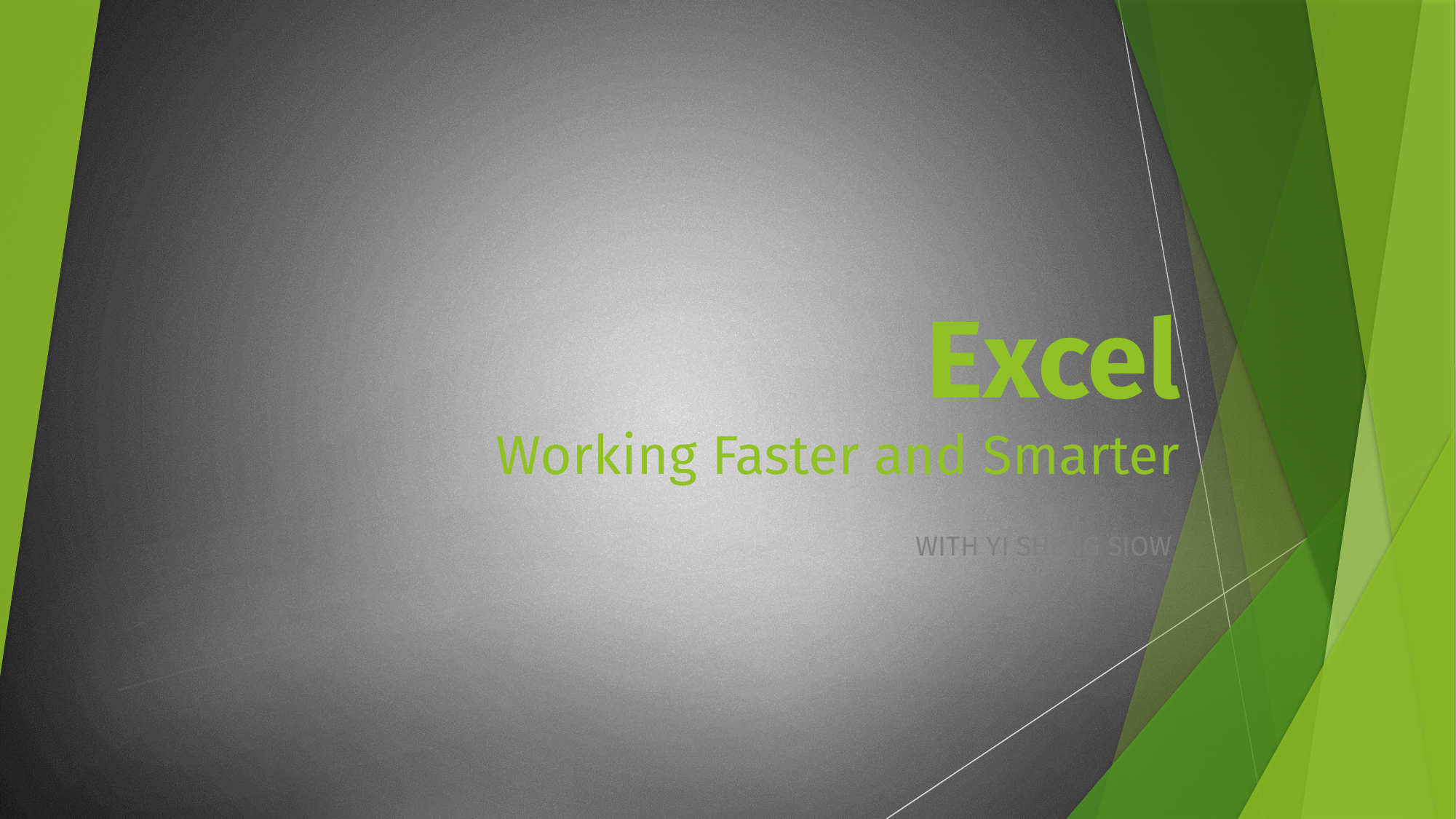

# Excel Working Faster and Smarter
WITH YI SHENG SIOW